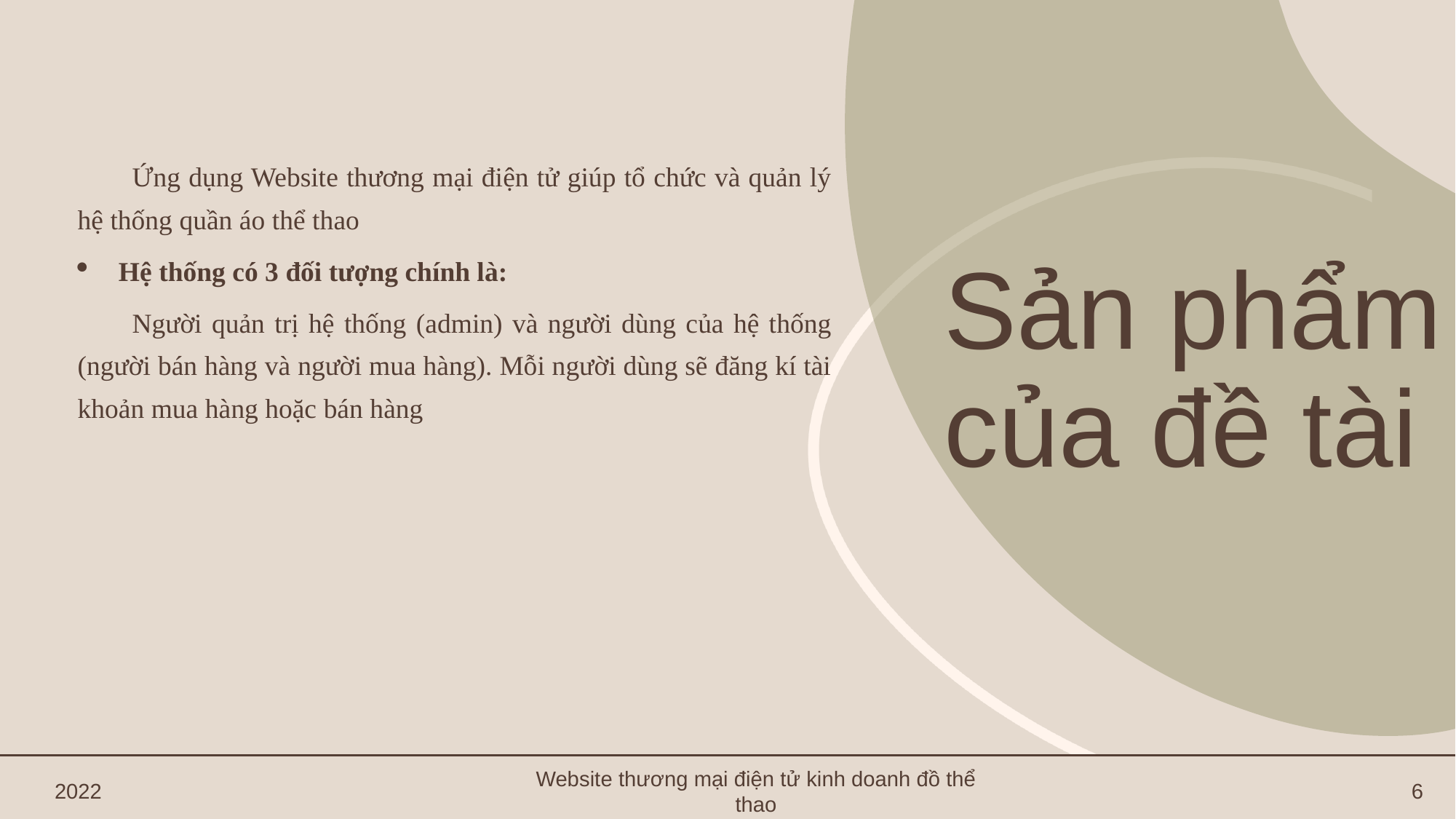

Ứng dụng Website thương mại điện tử giúp tổ chức và quản lý hệ thống quần áo thể thao
Hệ thống có 3 đối tượng chính là:
Người quản trị hệ thống (admin) và người dùng của hệ thống (người bán hàng và người mua hàng). Mỗi người dùng sẽ đăng kí tài khoản mua hàng hoặc bán hàng
# Sản phẩm của đề tài
2022
Website thương mại điện tử kinh doanh đồ thể thao
6